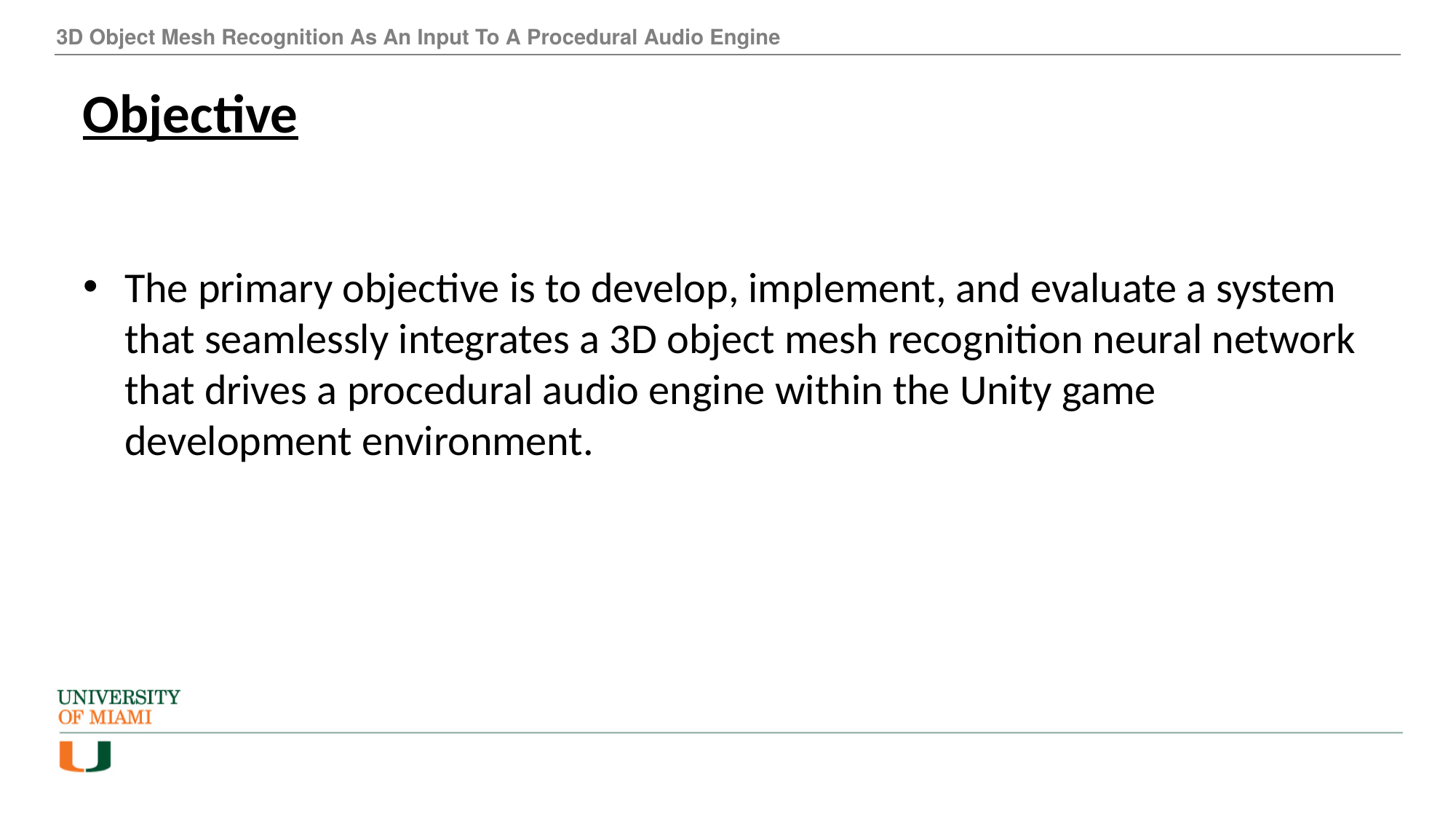

3D Object Mesh Recognition As An Input To A Procedural Audio Engine
# Objective
The primary objective is to develop, implement, and evaluate a system that seamlessly integrates a 3D object mesh recognition neural network that drives a procedural audio engine within the Unity game development environment.